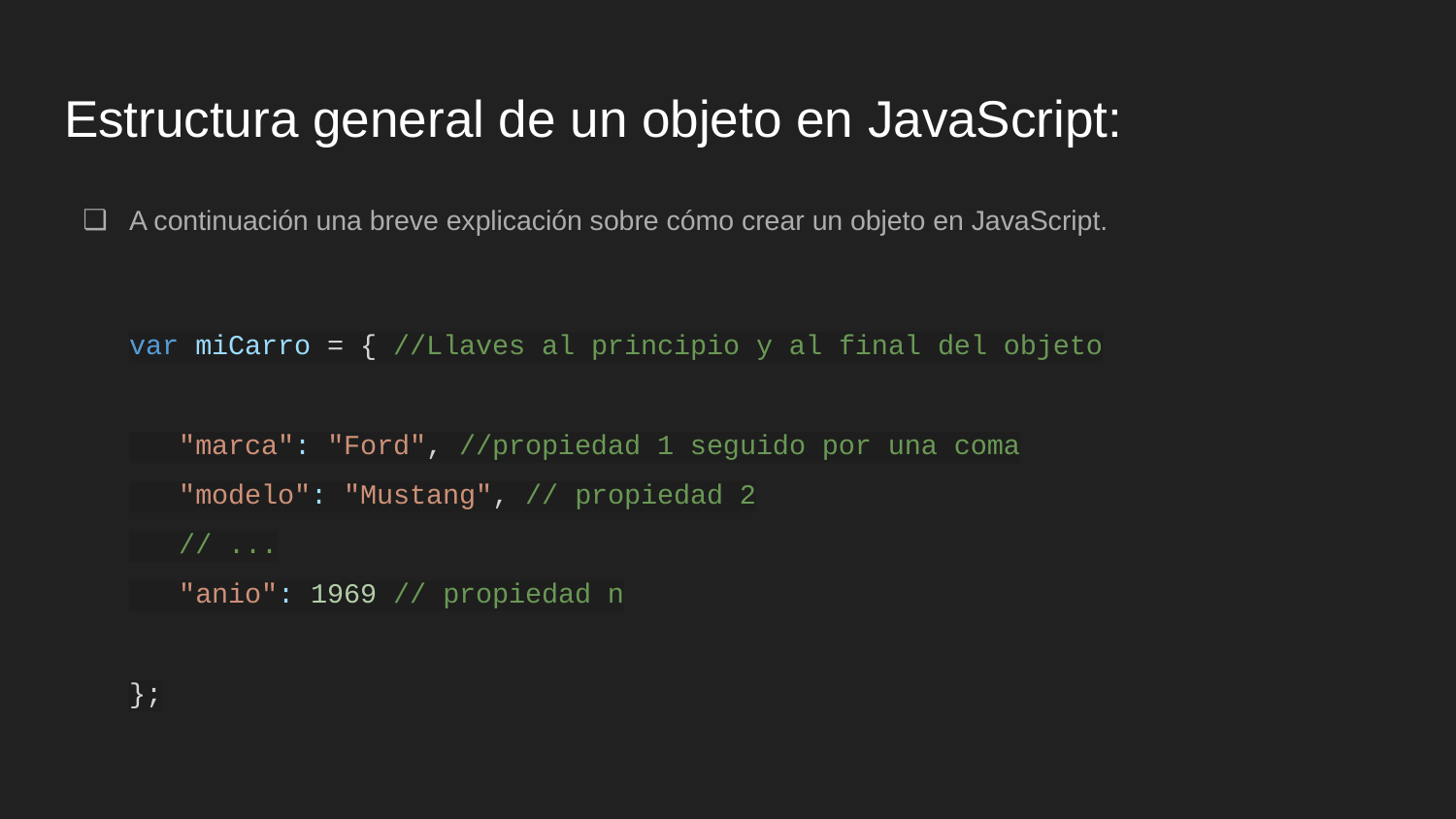

# Estructura general de un objeto en JavaScript:
A continuación una breve explicación sobre cómo crear un objeto en JavaScript.

var miCarro = { //Llaves al principio y al final del objeto

   "marca": "Ford", //propiedad 1 seguido por una coma
   "modelo": "Mustang", // propiedad 2
   // ...
   "anio": 1969 // propiedad n

};